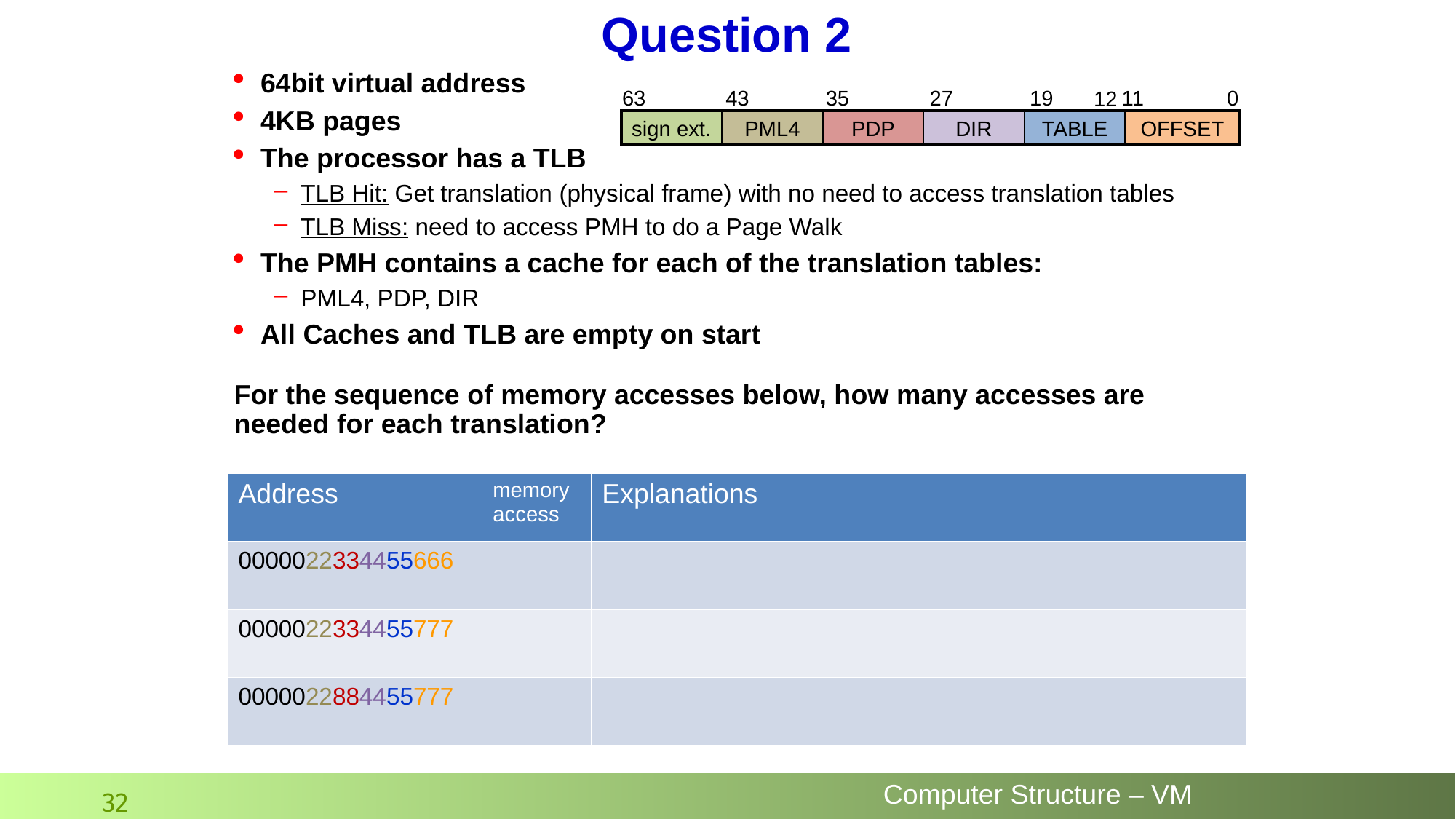

# Question 2
64bit virtual address
4KB pages
The processor has a TLB
TLB Hit: Get translation (physical frame) with no need to access translation tables
TLB Miss: need to access PMH to do a Page Walk
The PMH contains a cache for each of the translation tables:
PML4, PDP, DIR
All Caches and TLB are empty on start

For the sequence of memory accesses below, how many accesses are needed for each translation?
19
11
0
43
35
27
63
12
sign ext.
PML4
PDP
DIR
TABLE
OFFSET

| Address | memory access | Explanations |
| --- | --- | --- |
| 0000022334455666 |  |  |
| 0000022334455777 |  |  |
| 0000022884455777 |  |  |